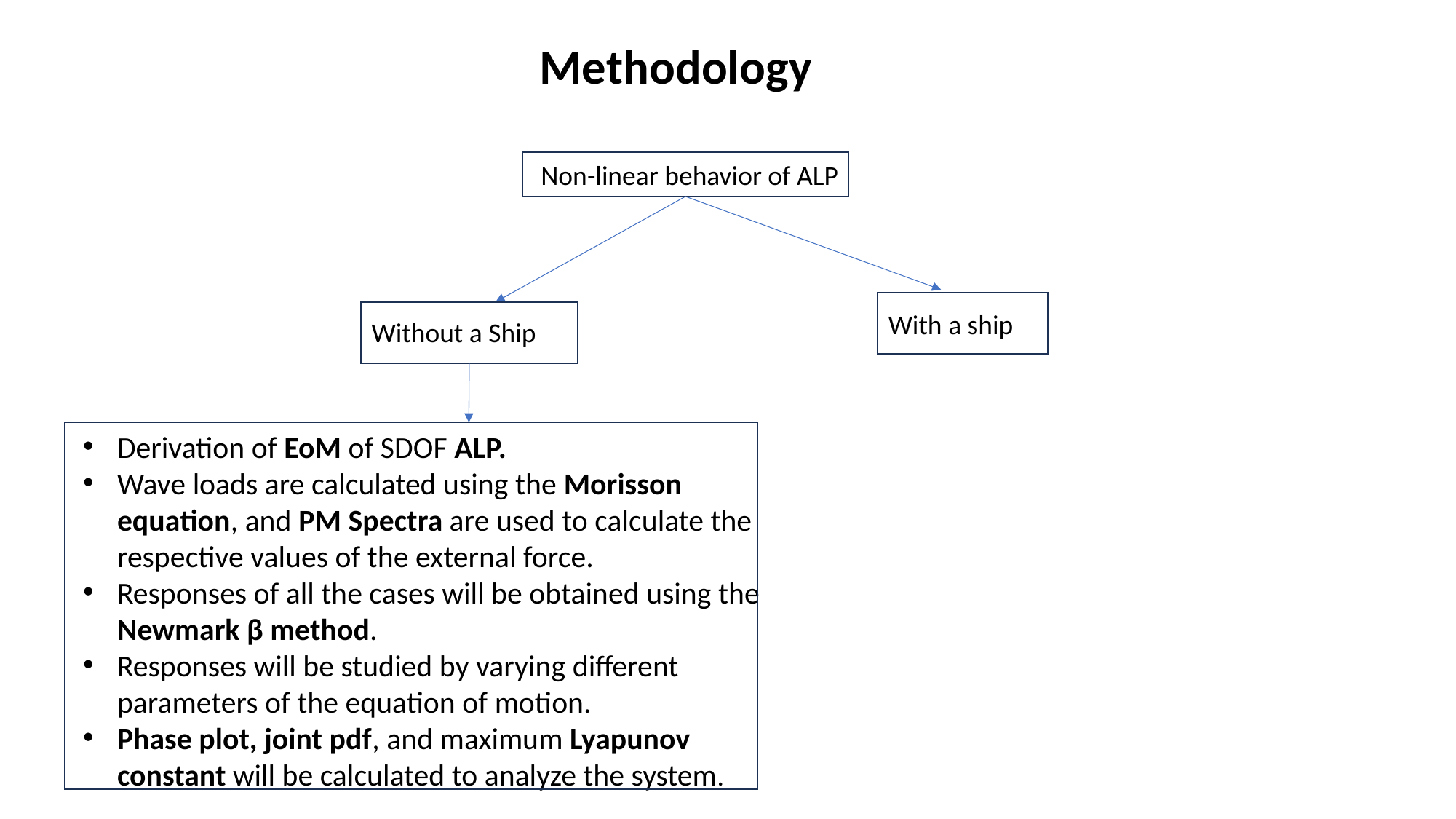

Methodology

Non-linear behavior of ALP

With a ship
Without a Ship

Derivation of EoM of SDOF ALP.
Wave loads are calculated using the Morisson equation, and PM Spectra are used to calculate the respective values of the external force.
Responses of all the cases will be obtained using the Newmark β method.
Responses will be studied by varying different parameters of the equation of motion.
Phase plot, joint pdf, and maximum Lyapunov constant will be calculated to analyze the system.